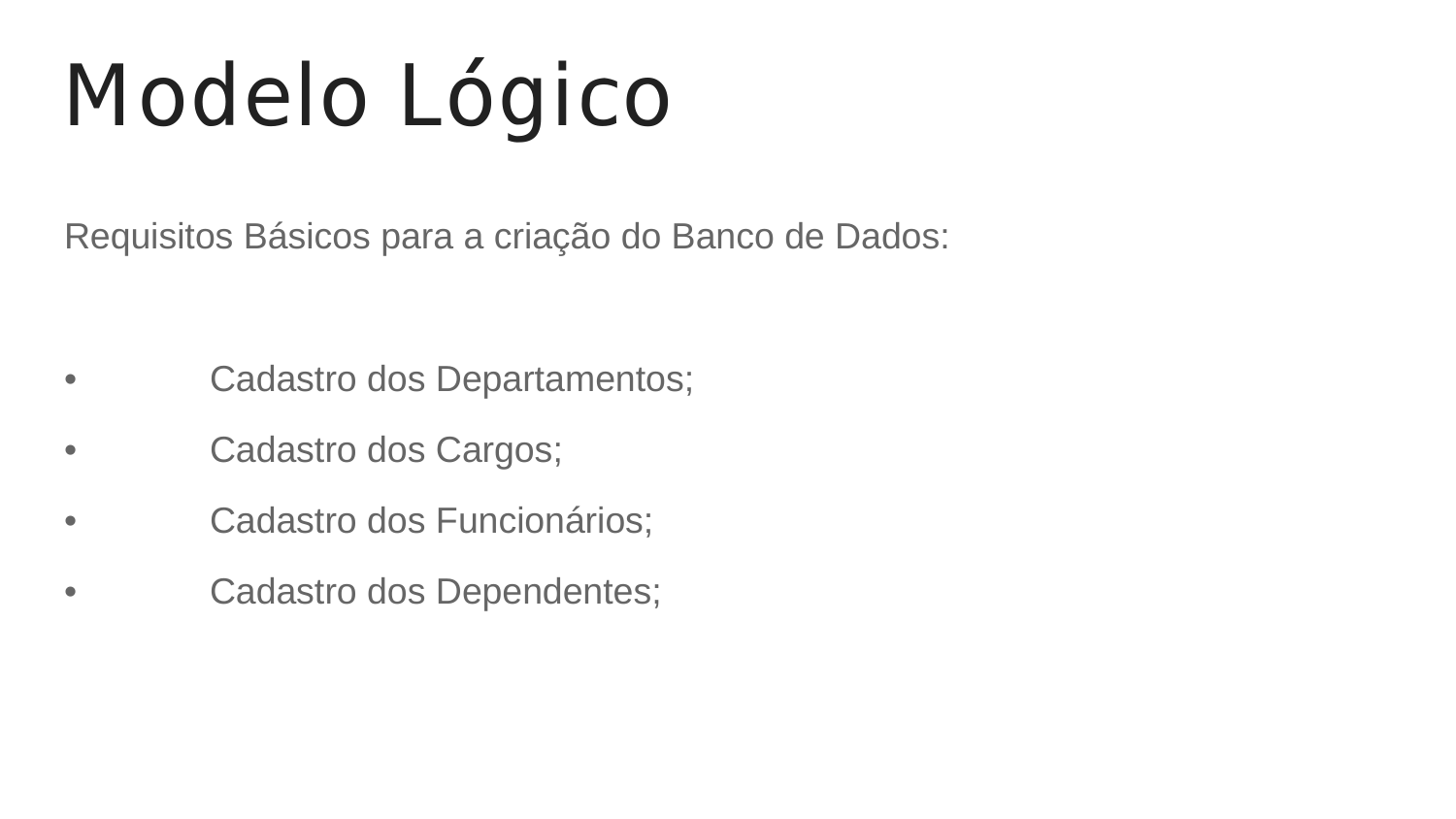

# Modelo Lógico
Requisitos Básicos para a criação do Banco de Dados:

•	Cadastro dos Departamentos;
•	Cadastro dos Cargos;
•	Cadastro dos Funcionários;
•	Cadastro dos Dependentes;